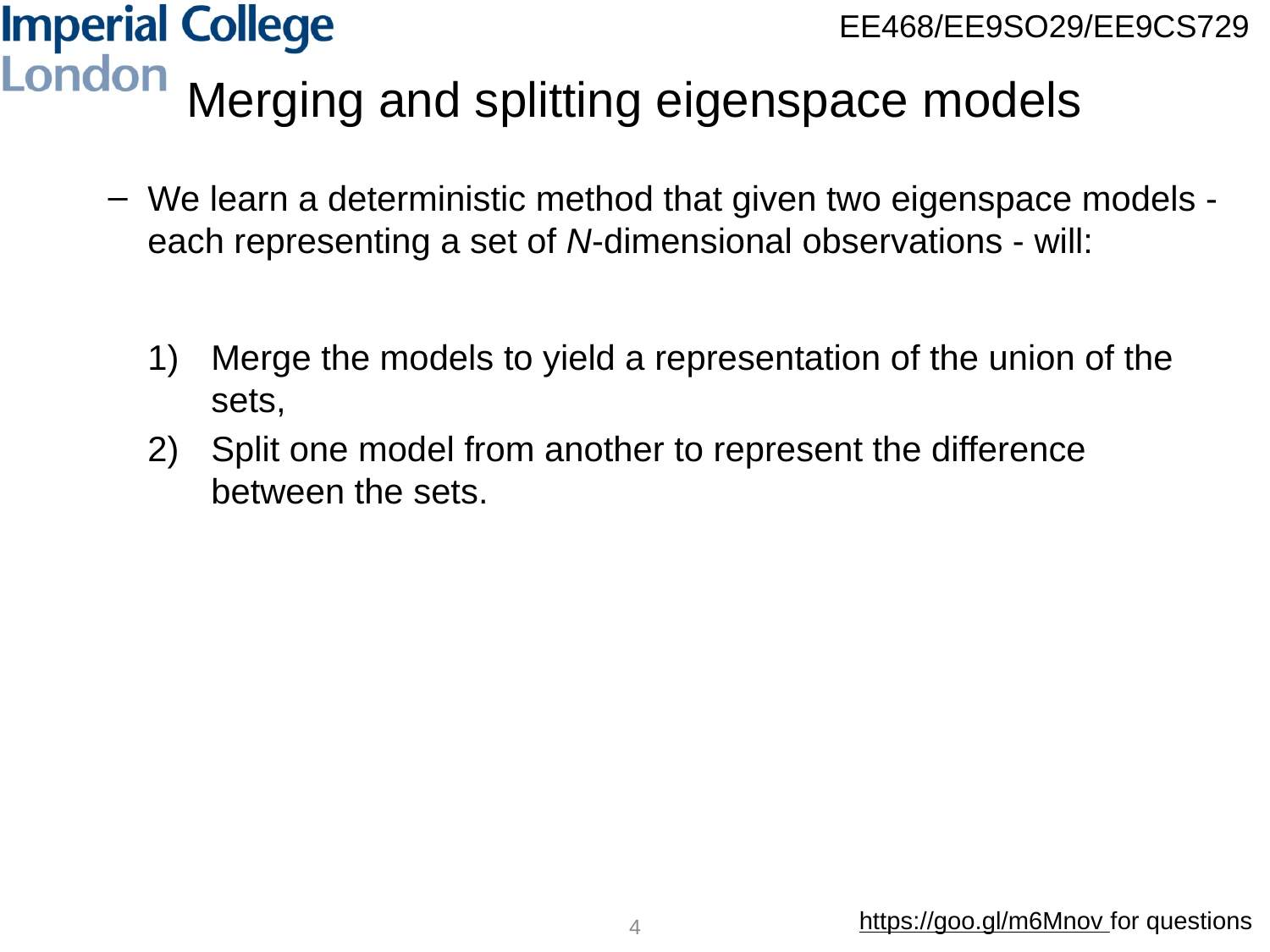

# Merging and splitting eigenspace models
We learn a deterministic method that given two eigenspace models - each representing a set of N-dimensional observations - will:

Merge the models to yield a representation of the union of the sets,
Split one model from another to represent the difference between the sets.
4